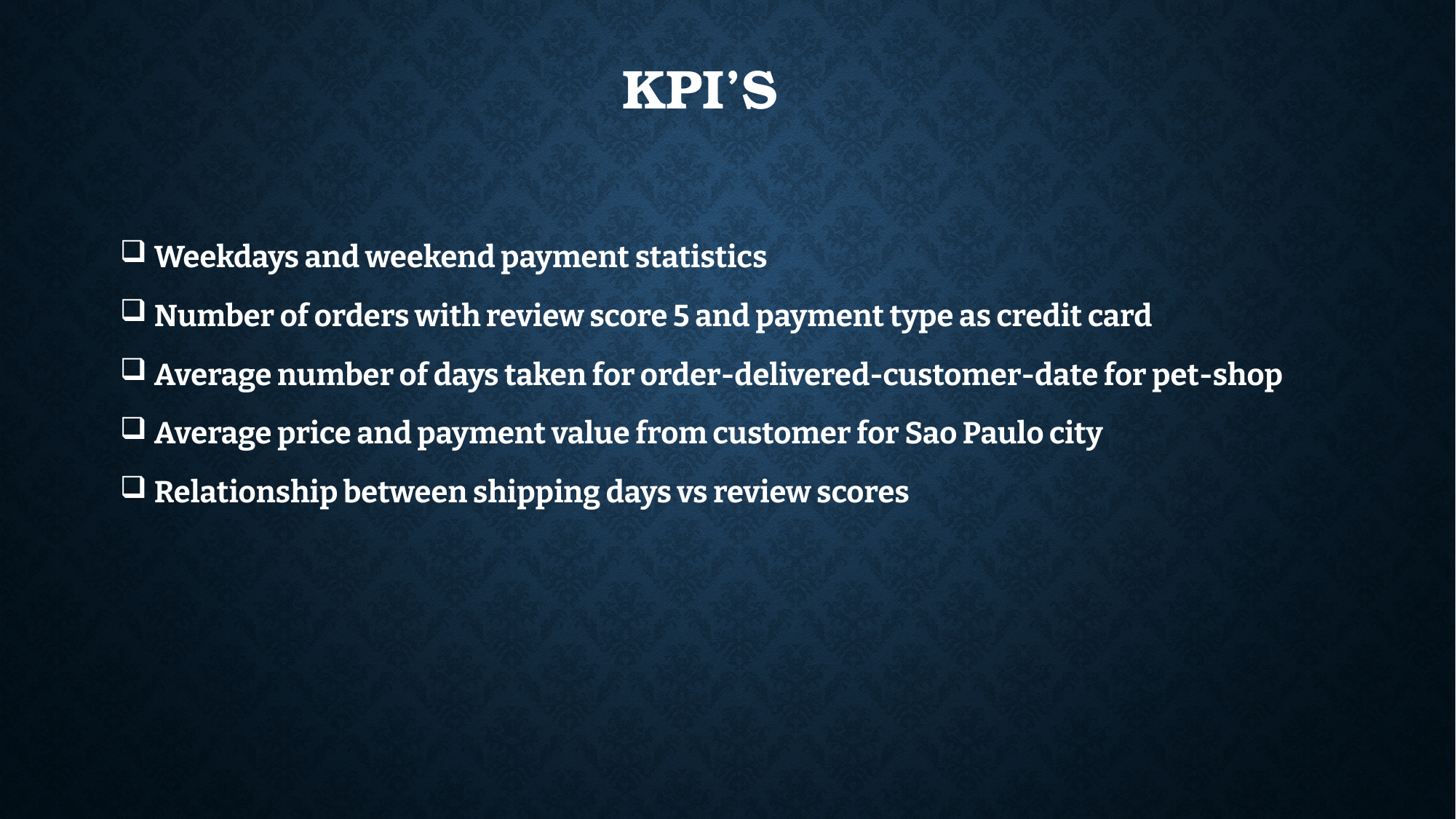

# KPI’S
Weekdays and weekend payment statistics
Number of orders with review score 5 and payment type as credit card
Average number of days taken for order-delivered-customer-date for pet-shop
Average price and payment value from customer for Sao Paulo city
Relationship between shipping days vs review scores